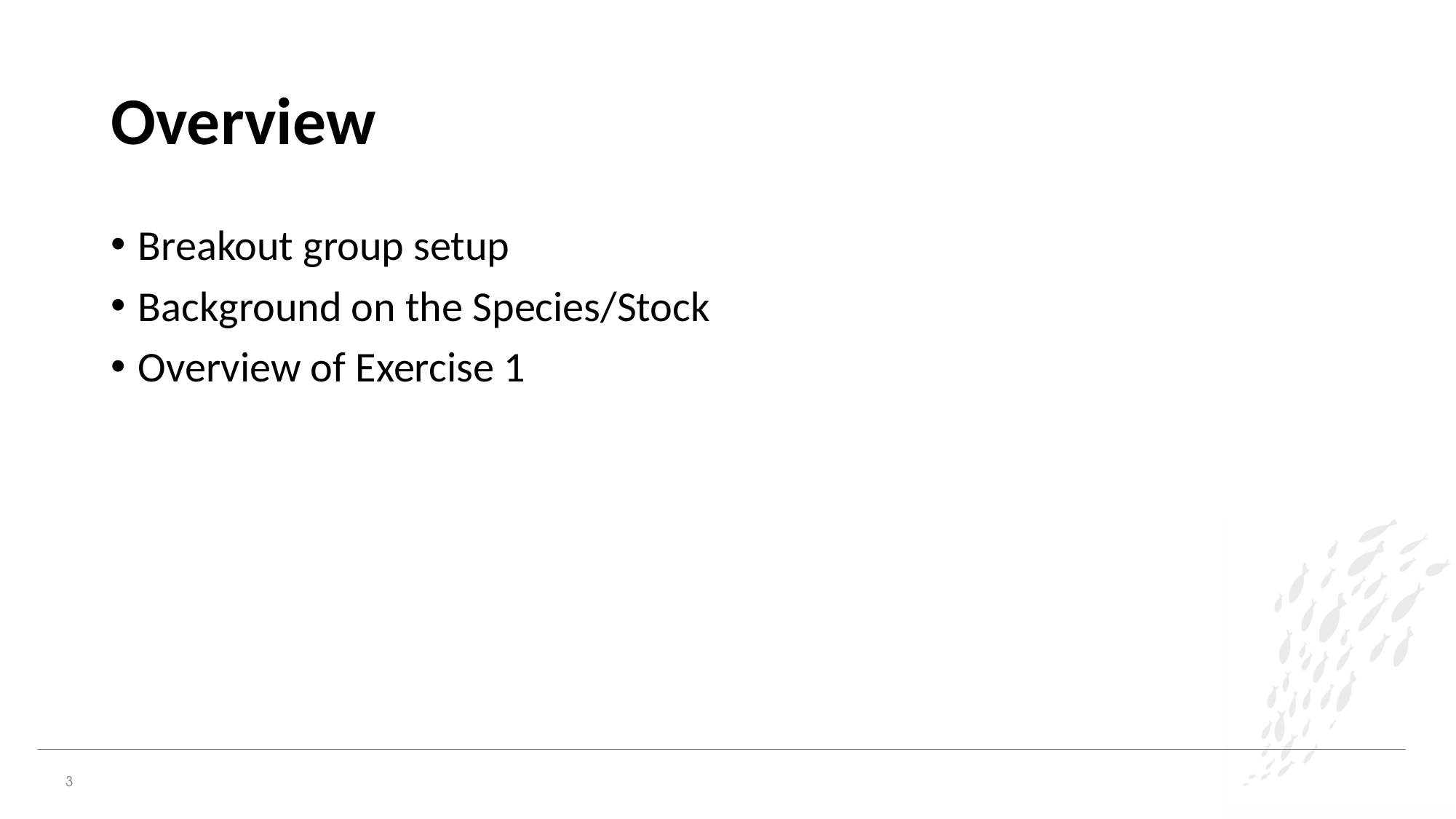

# Overview
Breakout group setup
Background on the Species/Stock
Overview of Exercise 1